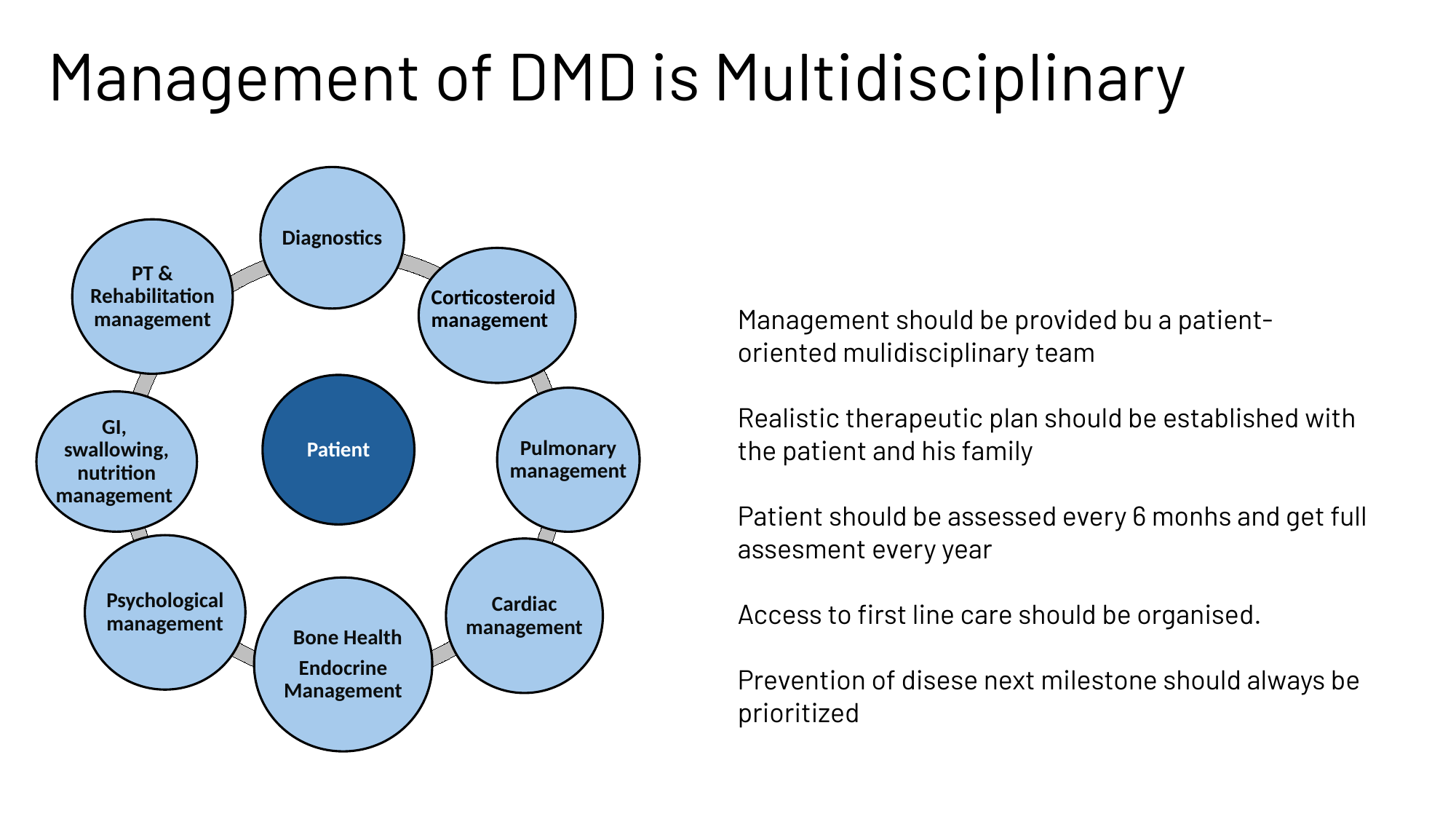

Management of DMD is Multidisciplinary
Diagnostics
PT & Rehabilitation management

Patient
Pulmonary management
GI,
swallowing, nutrition management
Psychological management
Cardiac management
  Bone Health
Endocrine Management
Corticosteroid management

Management should be provided bu a patient-oriented mulidisciplinary team

Realistic therapeutic plan should be established with the patient and his family

Patient should be assessed every 6 monhs and get full assesment every year

Access to first line care should be organised.

Prevention of disese next milestone should always be prioritized